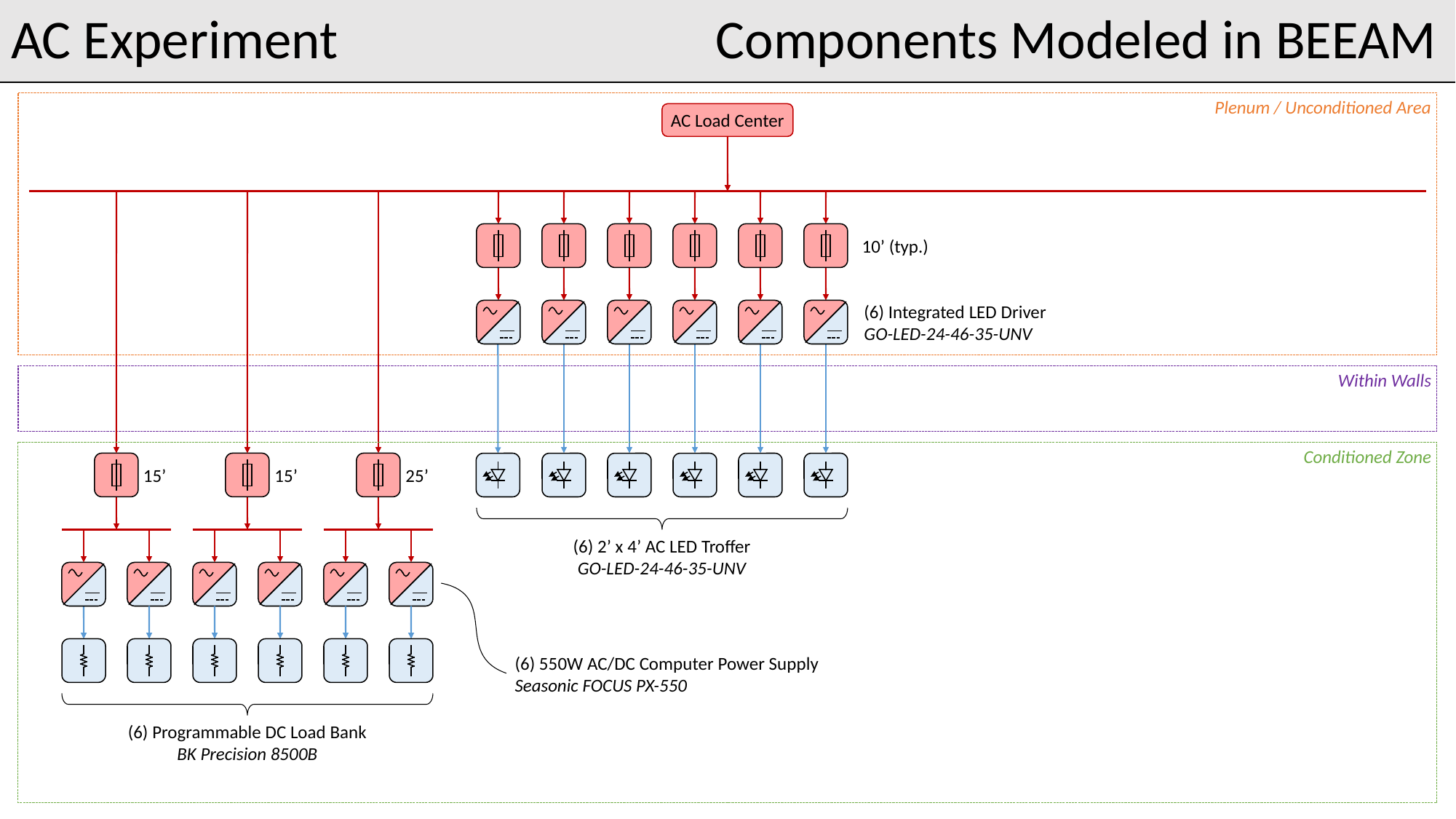

# AC Experiment	 Components Modeled in BEEAM

Plenum / Unconditioned Area
AC Load Center

10’ (typ.)
(6) Integrated LED Driver
GO-LED-24-46-35-UNV

Within Walls

Conditioned Zone

15’

15’

25’

(6) 2’ x 4’ AC LED Troffer
GO-LED-24-46-35-UNV

(6) 550W AC/DC Computer Power Supply
Seasonic FOCUS PX-550
(6) Programmable DC Load Bank
BK Precision 8500B